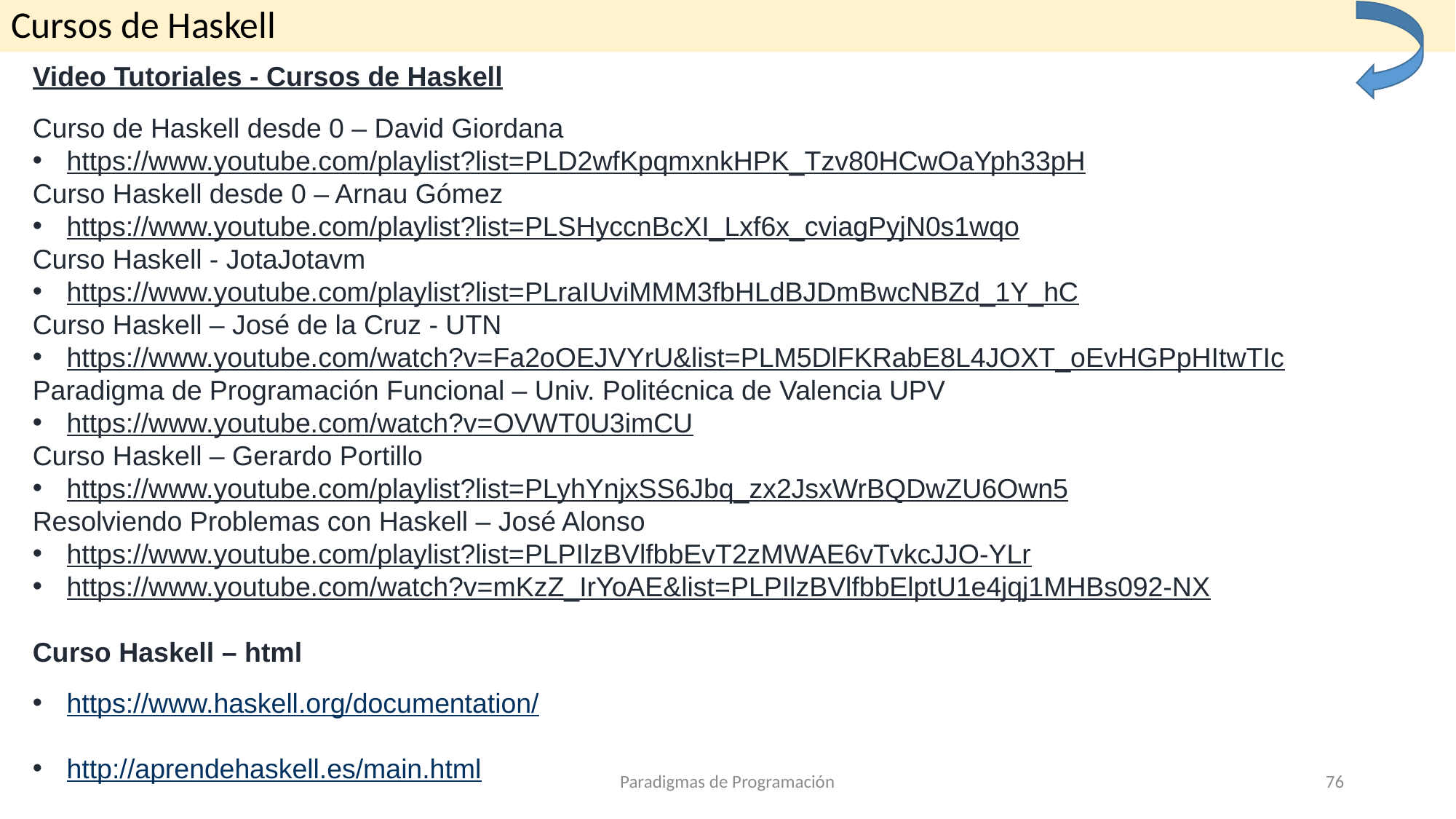

# Cursos de Haskell

Video Tutoriales - Cursos de Haskell

Curso de Haskell desde 0 – David Giordana
https://www.youtube.com/playlist?list=PLD2wfKpqmxnkHPK_Tzv80HCwOaYph33pH
Curso Haskell desde 0 – Arnau Gómez
https://www.youtube.com/playlist?list=PLSHyccnBcXI_Lxf6x_cviagPyjN0s1wqo
Curso Haskell - JotaJotavm
https://www.youtube.com/playlist?list=PLraIUviMMM3fbHLdBJDmBwcNBZd_1Y_hC
Curso Haskell – José de la Cruz - UTN
https://www.youtube.com/watch?v=Fa2oOEJVYrU&list=PLM5DlFKRabE8L4JOXT_oEvHGPpHItwTIc
Paradigma de Programación Funcional – Univ. Politécnica de Valencia UPV
https://www.youtube.com/watch?v=OVWT0U3imCU
Curso Haskell – Gerardo Portillo
https://www.youtube.com/playlist?list=PLyhYnjxSS6Jbq_zx2JsxWrBQDwZU6Own5
Resolviendo Problemas con Haskell – José Alonso
https://www.youtube.com/playlist?list=PLPIlzBVlfbbEvT2zMWAE6vTvkcJJO-YLr
https://www.youtube.com/watch?v=mKzZ_IrYoAE&list=PLPIlzBVlfbbElptU1e4jqj1MHBs092-NX

Curso Haskell – html

https://www.haskell.org/documentation/

http://aprendehaskell.es/main.html
Paradigmas de Programación
76